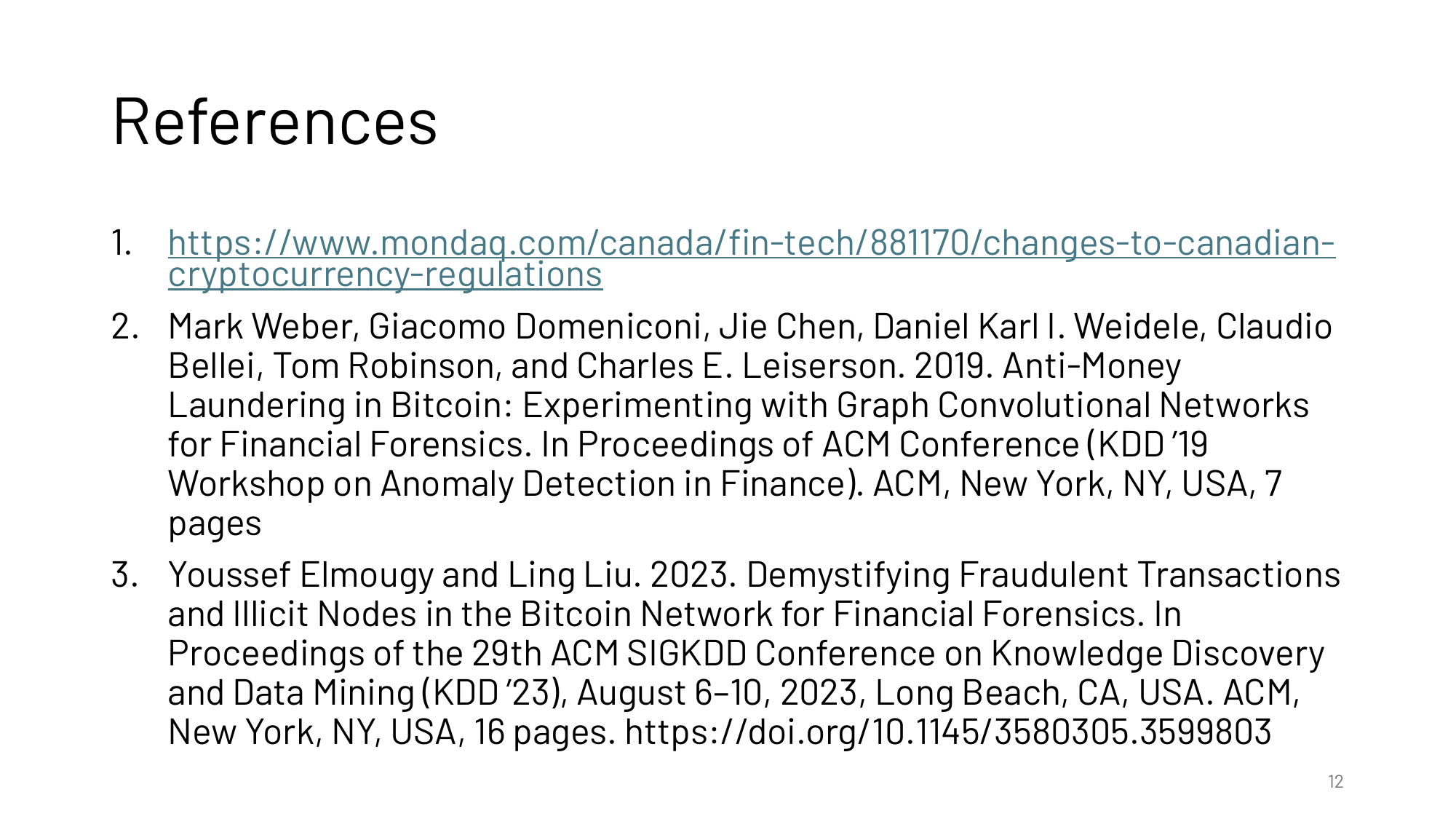

# References
https://www.mondaq.com/canada/fin-tech/881170/changes-to-canadian-cryptocurrency-regulations
Mark Weber, Giacomo Domeniconi, Jie Chen, Daniel Karl I. Weidele, Claudio Bellei, Tom Robinson, and Charles E. Leiserson. 2019. Anti-Money Laundering in Bitcoin: Experimenting with Graph Convolutional Networks for Financial Forensics. In Proceedings of ACM Conference (KDD ’19 Workshop on Anomaly Detection in Finance). ACM, New York, NY, USA, 7 pages
Youssef Elmougy and Ling Liu. 2023. Demystifying Fraudulent Transactions and Illicit Nodes in the Bitcoin Network for Financial Forensics. In Proceedings of the 29th ACM SIGKDD Conference on Knowledge Discovery and Data Mining (KDD ’23), August 6–10, 2023, Long Beach, CA, USA. ACM, New York, NY, USA, 16 pages. https://doi.org/10.1145/3580305.3599803

12